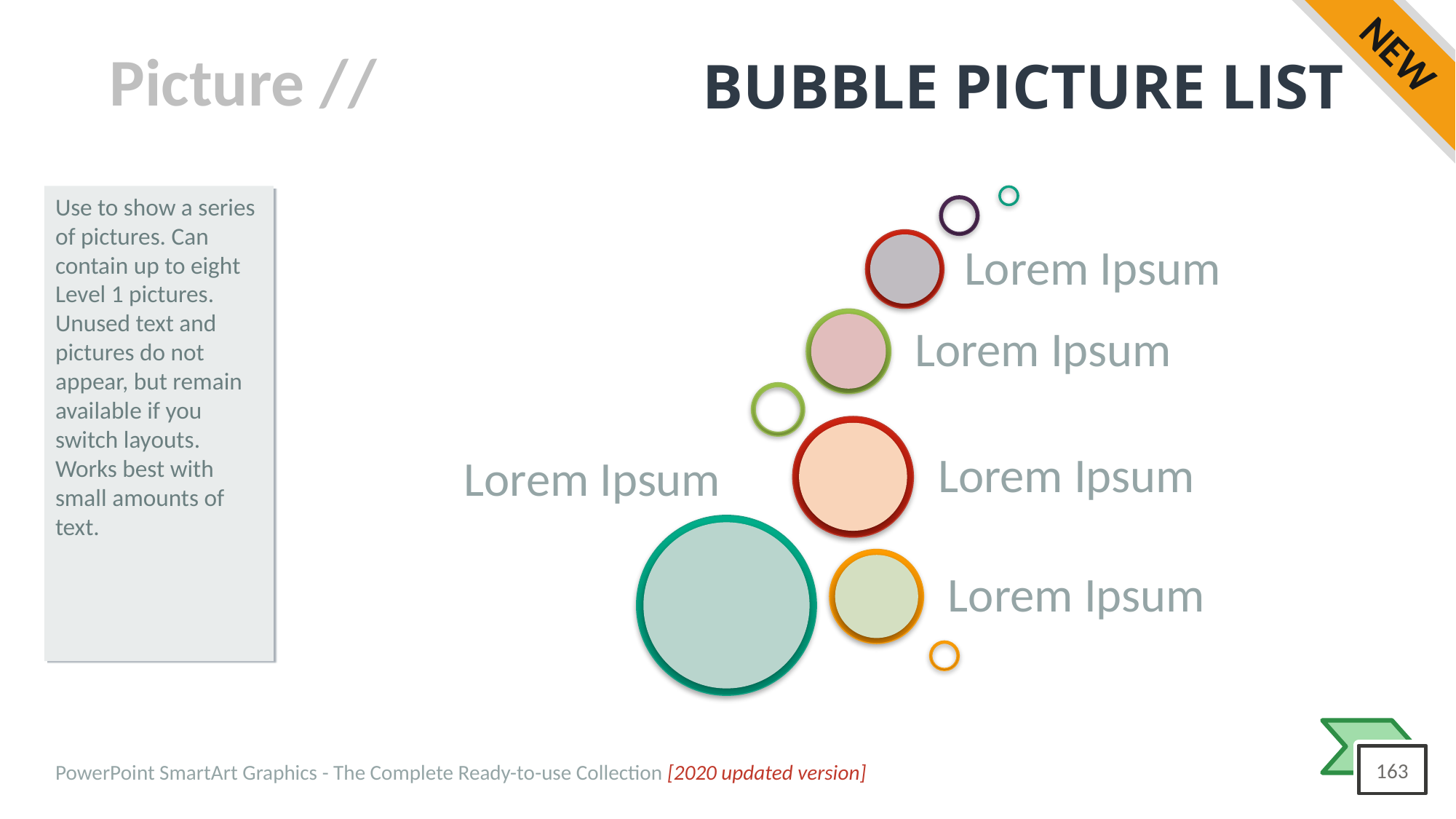

NEW
# BUBBLE PICTURE LIST
Use to show a series of pictures. Can contain up to eight Level 1 pictures. Unused text and pictures do not appear, but remain available if you switch layouts. Works best with small amounts of text.

Lorem Ipsum

Lorem Ipsum

Lorem Ipsum

Lorem Ipsum

Lorem Ipsum

PowerPoint SmartArt Graphics - The Complete Ready-to-use Collection [2020 updated version]